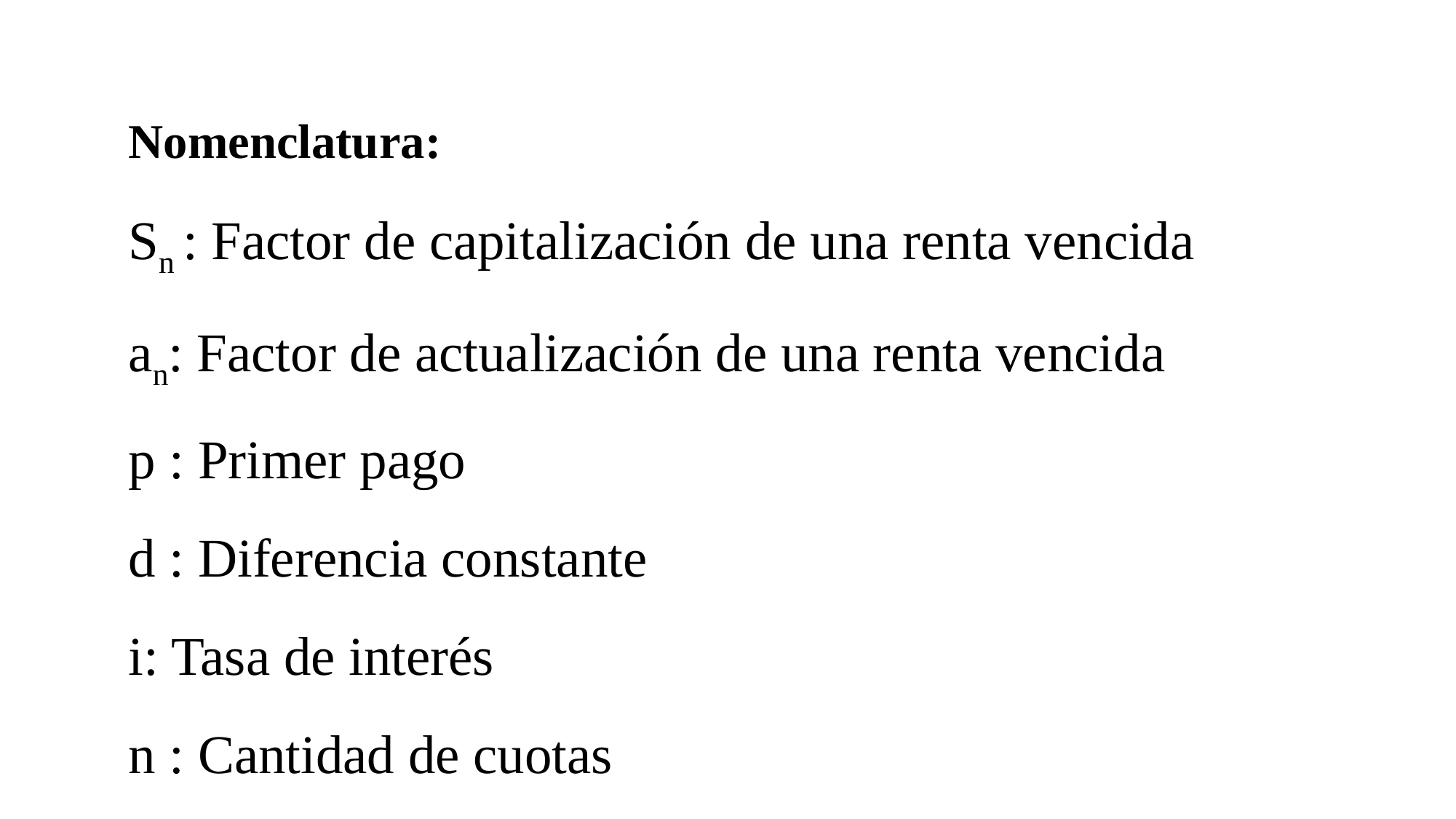

Nomenclatura:
Sn : Factor de capitalización de una renta vencida
an: Factor de actualización de una renta vencida
p : Primer pago
d : Diferencia constante
i: Tasa de interés
n : Cantidad de cuotas